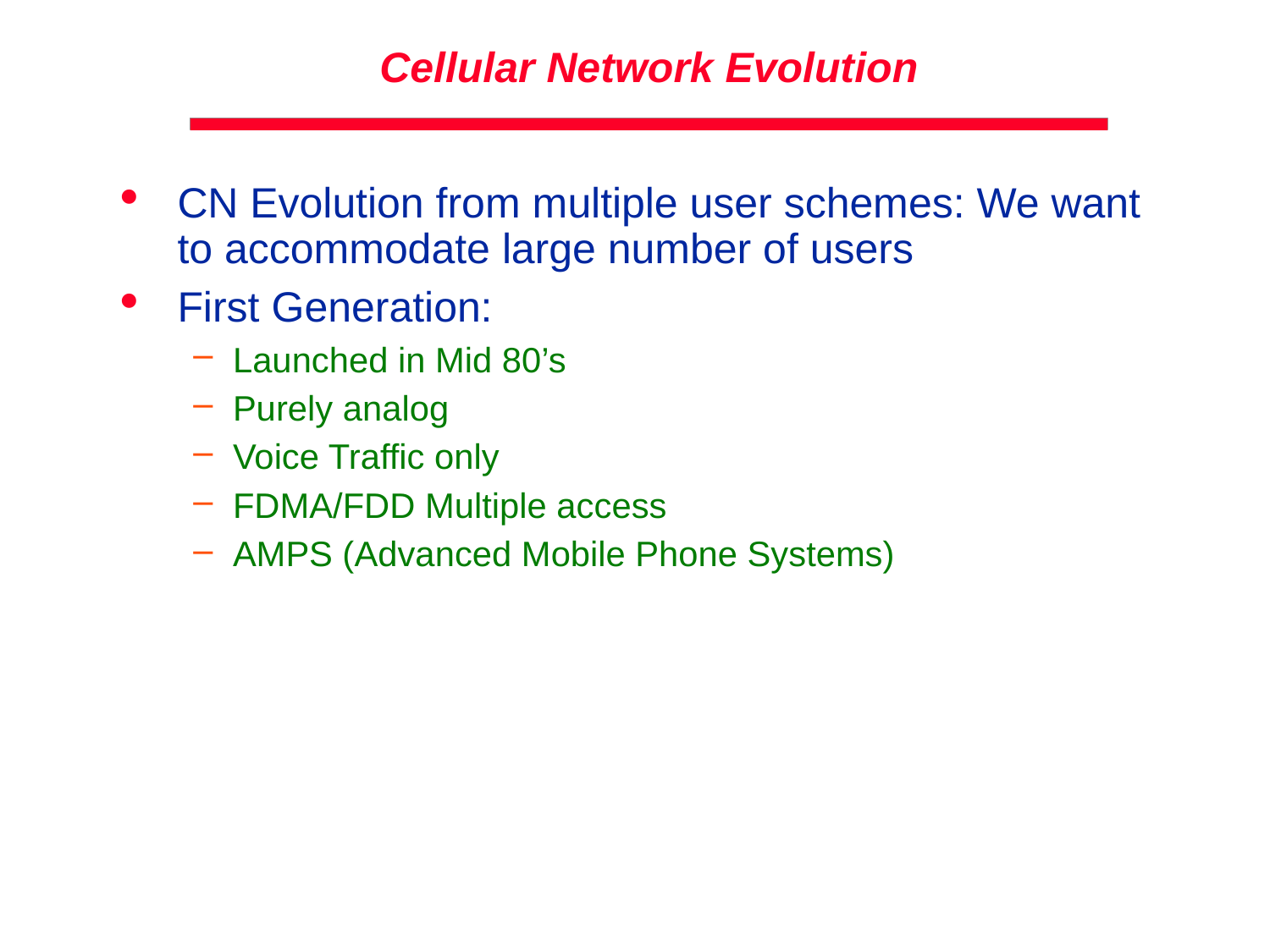

# Cellular Network Evolution
CN Evolution from multiple user schemes: We want to accommodate large number of users
First Generation:
Launched in Mid 80’s
Purely analog
Voice Traffic only
FDMA/FDD Multiple access
AMPS (Advanced Mobile Phone Systems)